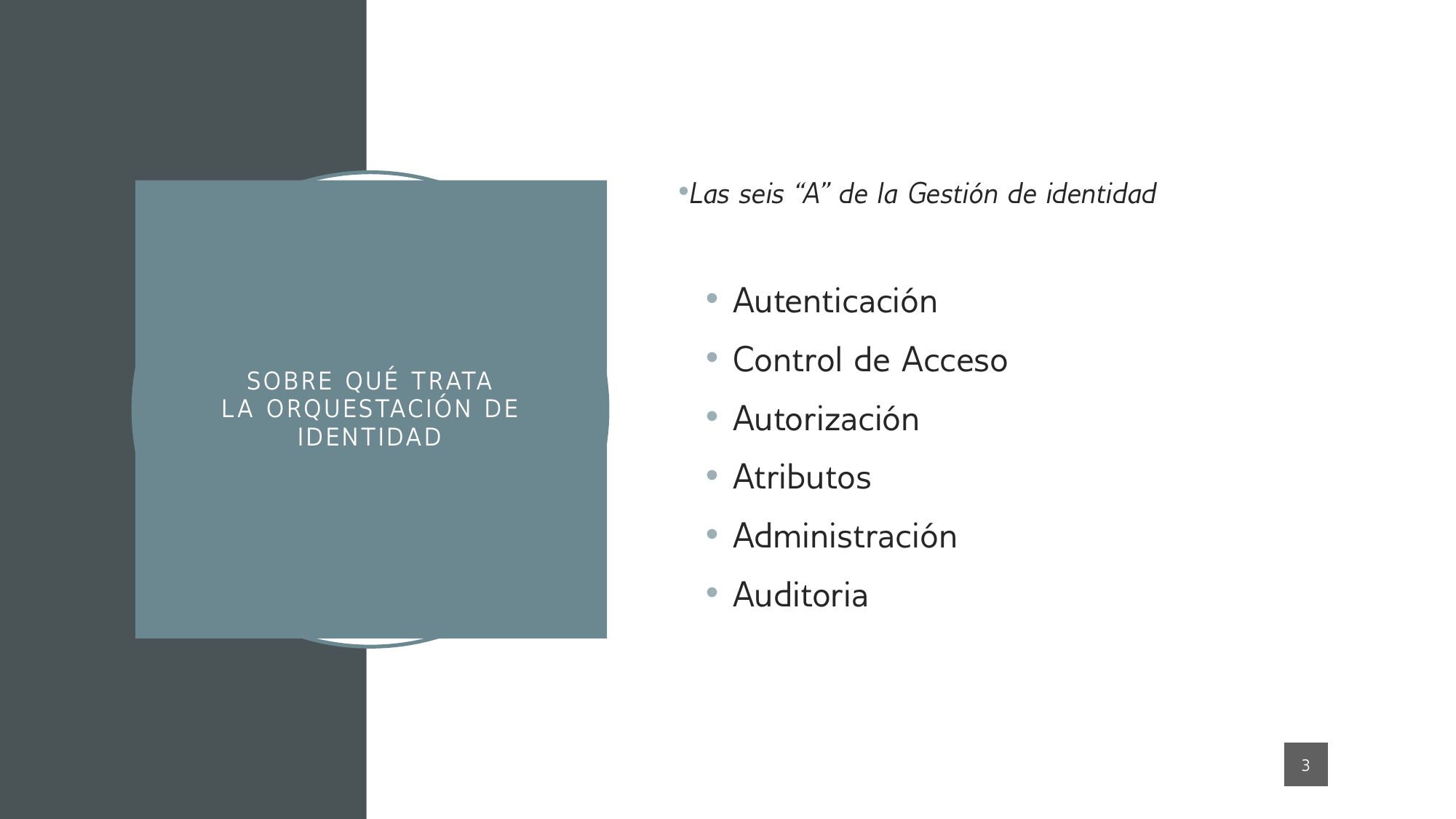

Las seis “A” de la Gestión de identidad

Autenticación
Control de Acceso
Autorización
Atributos
Administración
Auditoria

# SOBRE QUÉ TRATA LA ORQUESTACIÓN DE IDENTIDAD​
3